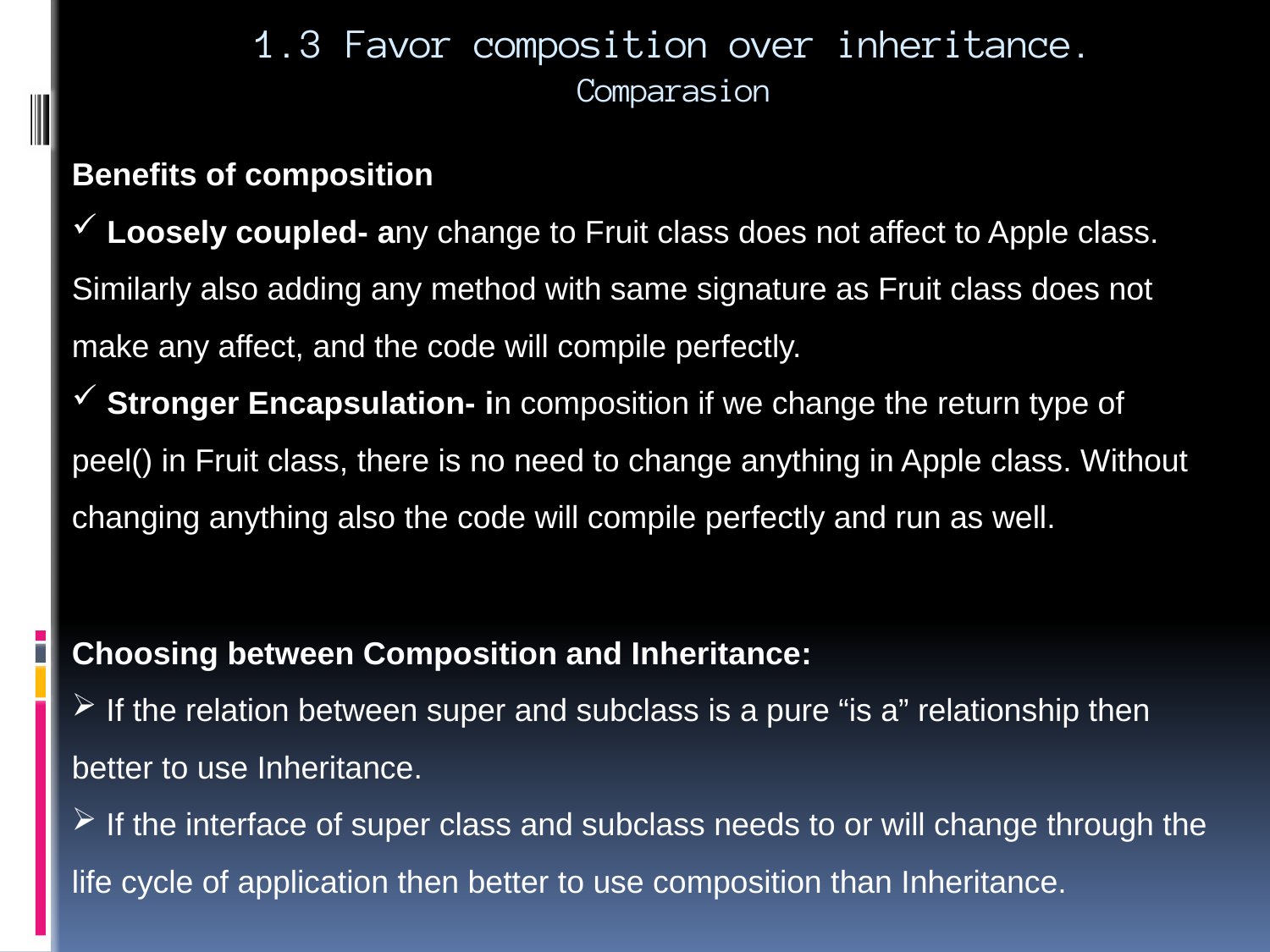

# 1.3 Favor composition over inheritance. Comparasion
Benefits of composition
 Loosely coupled- any change to Fruit class does not affect to Apple class. Similarly also adding any method with same signature as Fruit class does not make any affect, and the code will compile perfectly.
 Stronger Encapsulation- in composition if we change the return type of peel() in Fruit class, there is no need to change anything in Apple class. Without changing anything also the code will compile perfectly and run as well.
Choosing between Composition and Inheritance:
 If the relation between super and subclass is a pure “is a” relationship then better to use Inheritance.
 If the interface of super class and subclass needs to or will change through the life cycle of application then better to use composition than Inheritance.